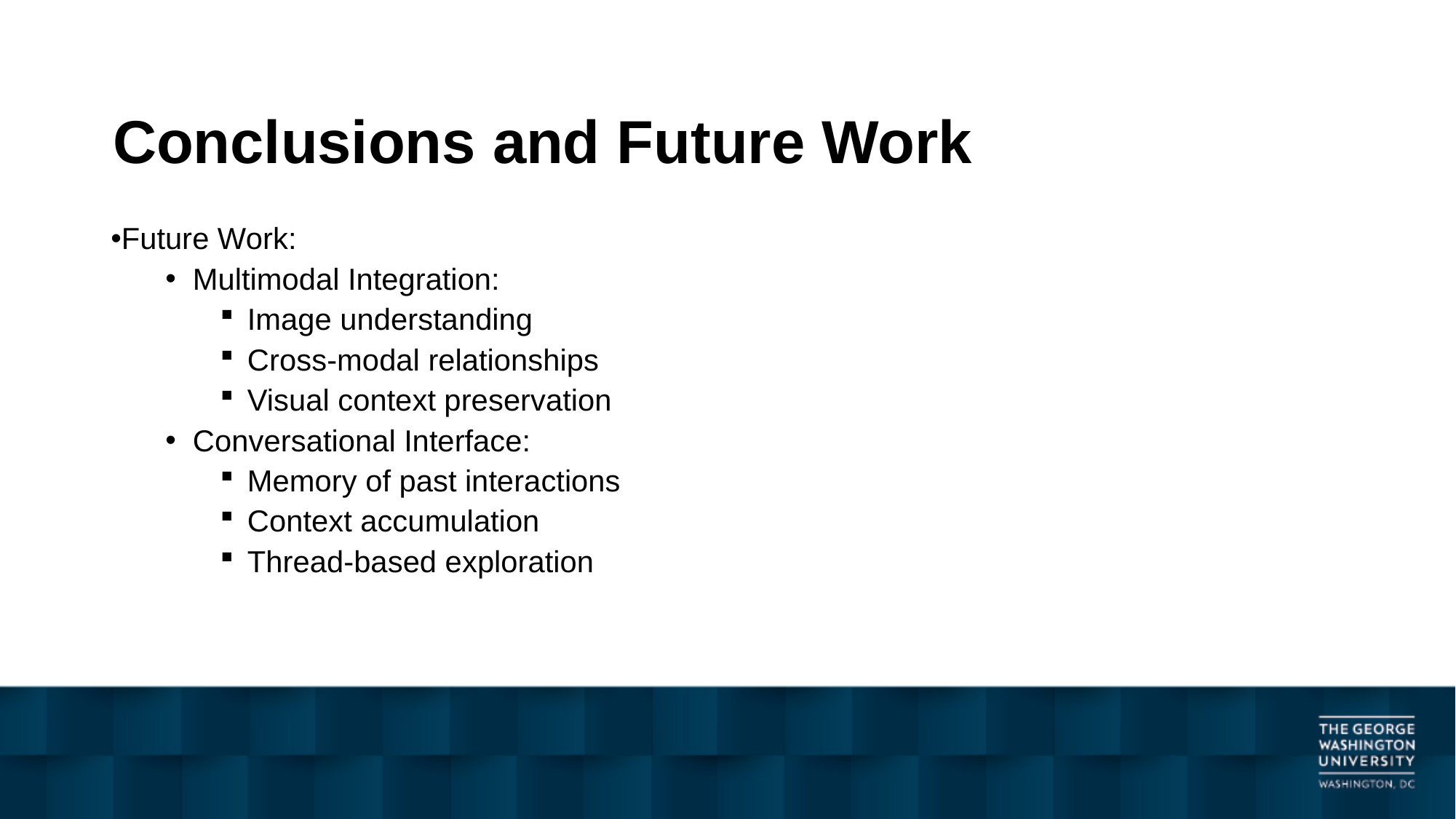

# Conclusions and Future Work
Future Work:
Multimodal Integration:
Image understanding
Cross-modal relationships
Visual context preservation
Conversational Interface:
Memory of past interactions
Context accumulation
Thread-based exploration